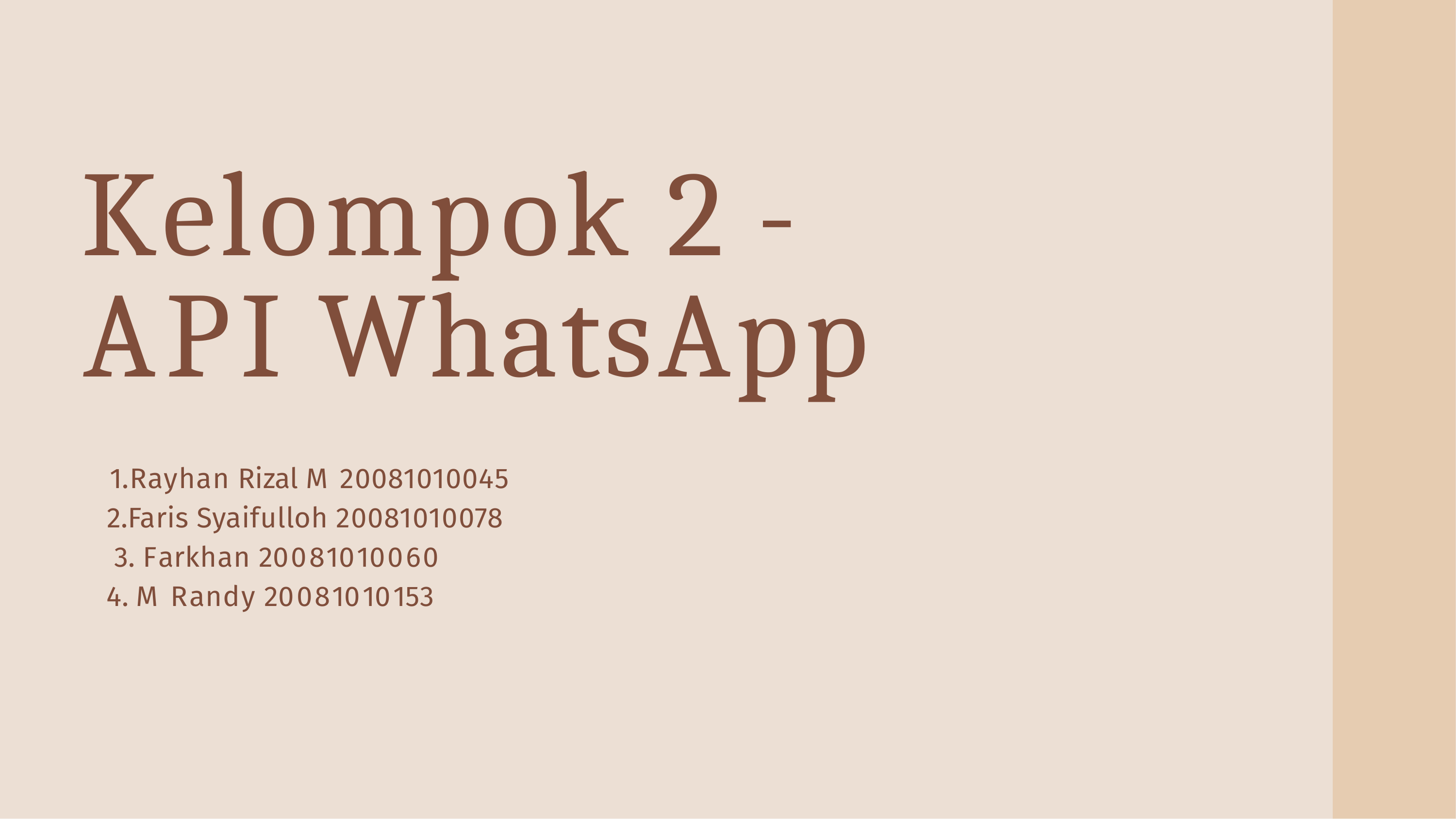

# Kelompok 2 -  API WhatsApp
Rayhan Rizal M 20081010045
Faris Syaifulloh 20081010078  3. Farkhan 20081010060
4. M Randy 20081010153